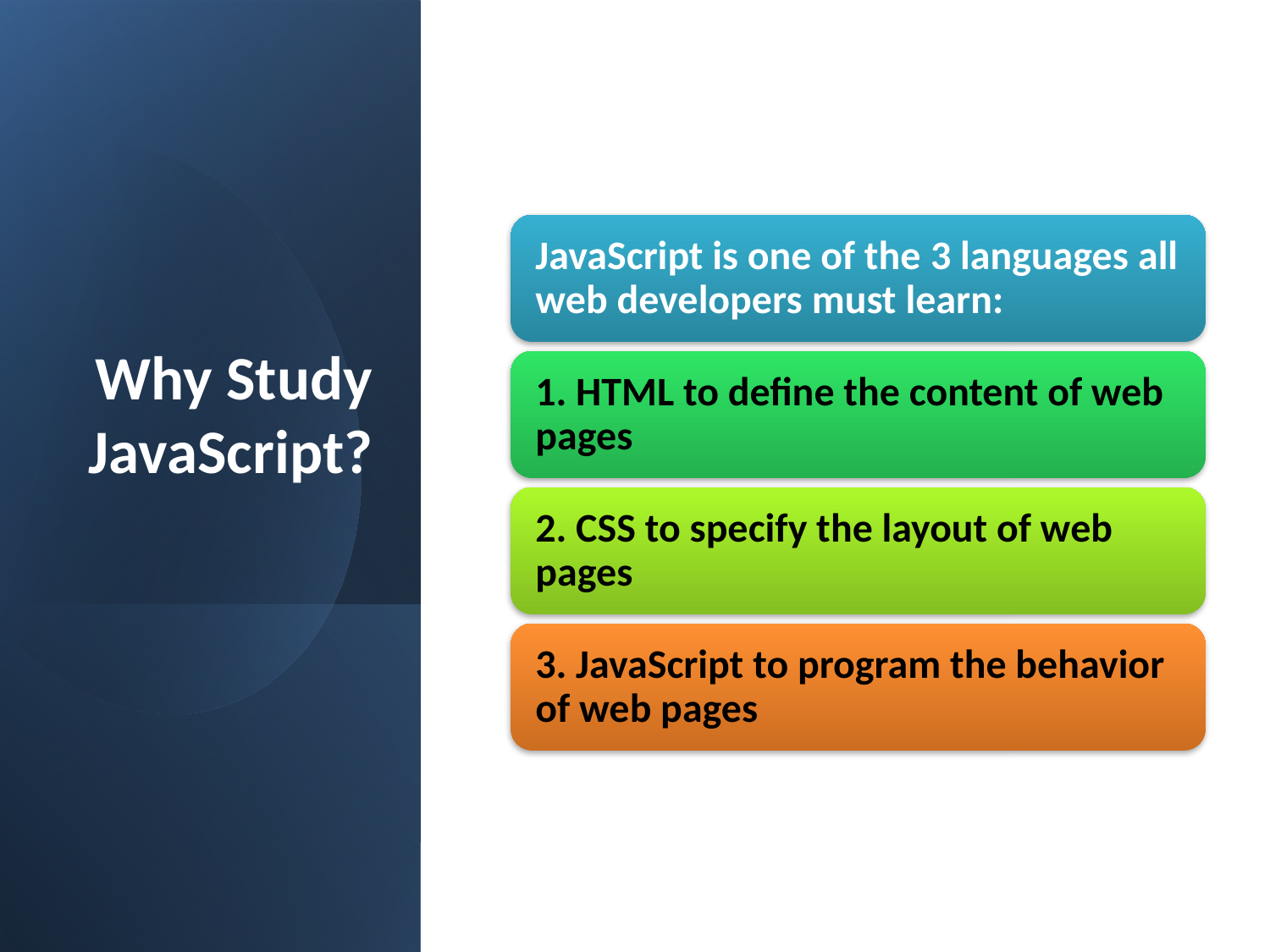

JavaScript is one of the 3 languages all web developers must learn:
1. HTML to define the content of web pages
2. CSS to specify the layout of web pages
3. JavaScript to program the behavior of web pages

# Why Study JavaScript?